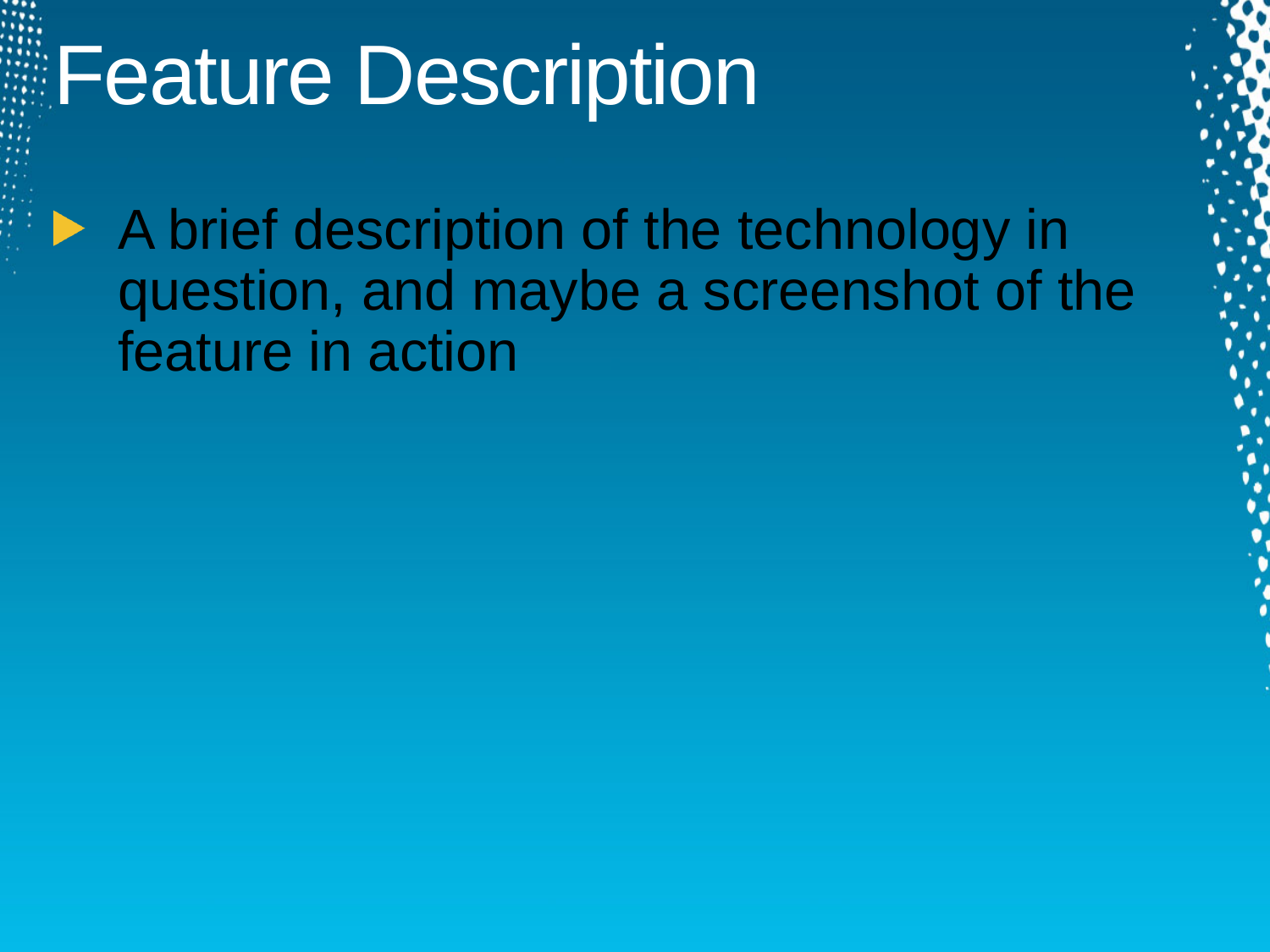

# Feature Description
A brief description of the technology in question, and maybe a screenshot of the feature in action